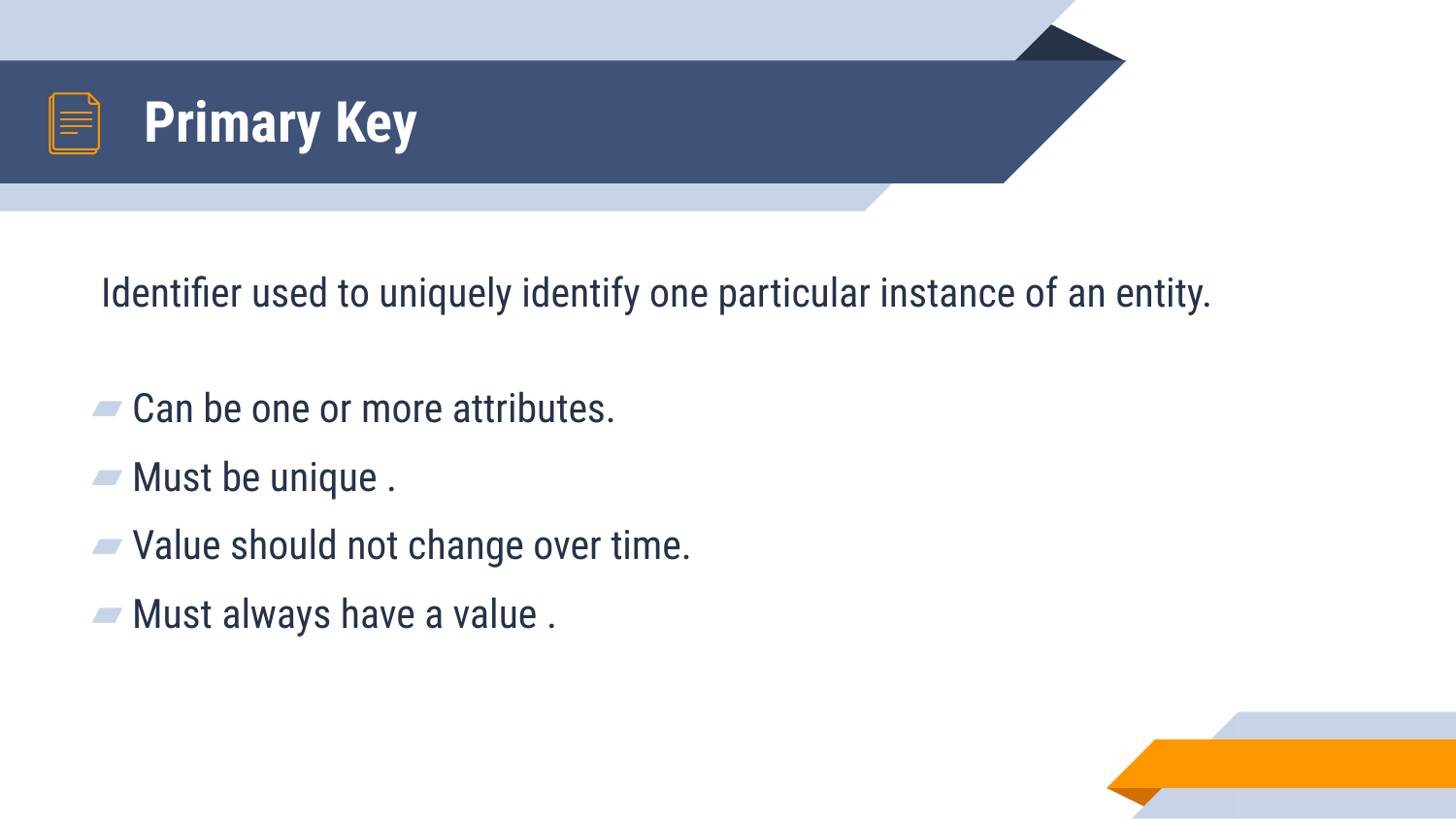

# Primary Key

 Identifier used to uniquely identify one particular instance of an entity.

 Can be one or more attributes.
 Must be unique .
 Value should not change over time.
 Must always have a value .